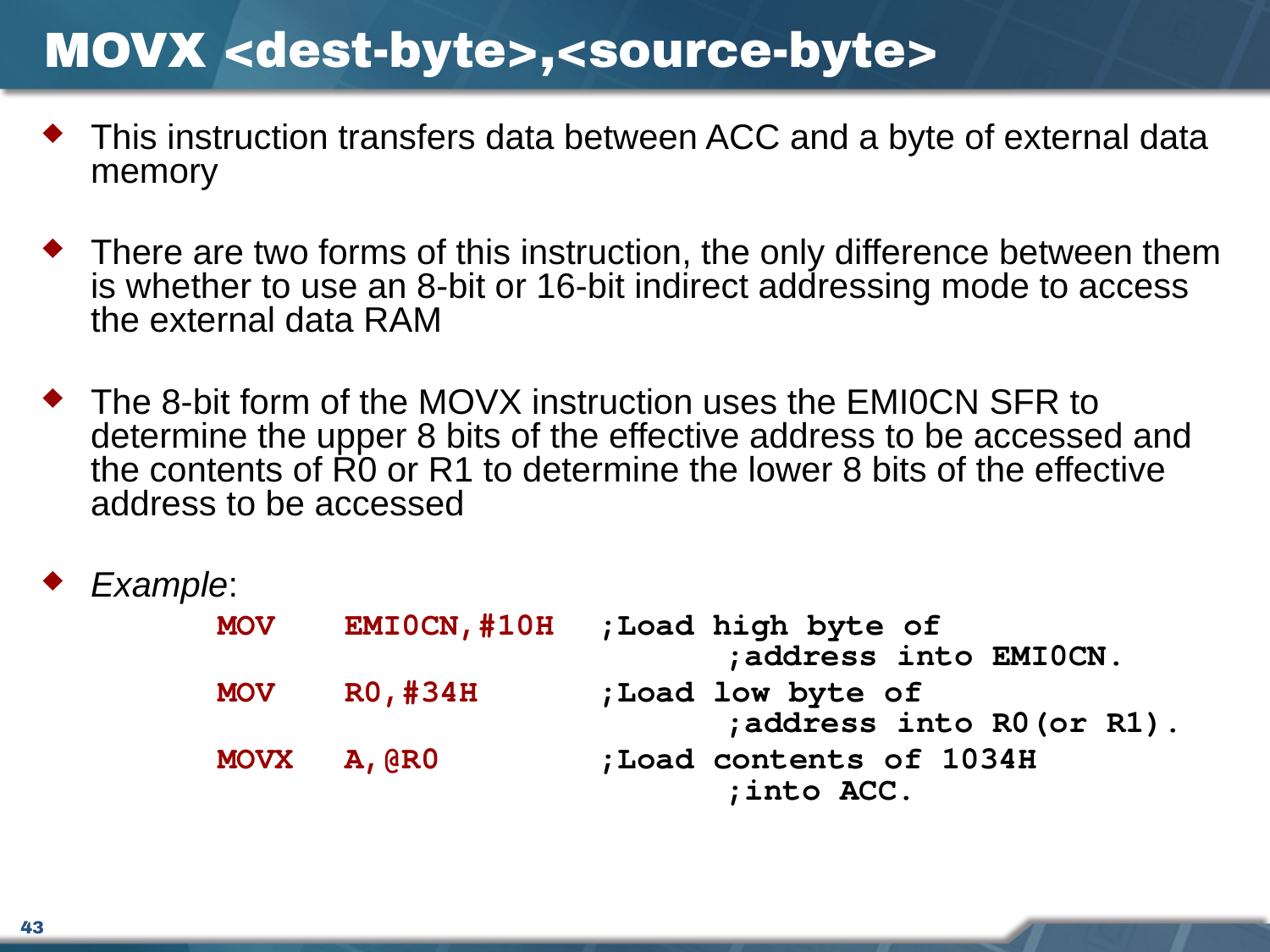

# MOVX <dest-byte>,<source-byte>
This instruction transfers data between ACC and a byte of external data memory

There are two forms of this instruction, the only difference between them is whether to use an 8-bit or 16-bit indirect addressing mode to access the external data RAM

The 8-bit form of the MOVX instruction uses the EMI0CN SFR to determine the upper 8 bits of the effective address to be accessed and the contents of R0 or R1 to determine the lower 8 bits of the effective address to be accessed

Example:
		MOV	EMI0CN,#10H	;Load high byte of 							;address into EMI0CN.
		MOV	R0,#34H	;Load low byte of 							;address into R0(or R1).
		MOVX	A,@R0		;Load contents of 1034H 						;into ACC.